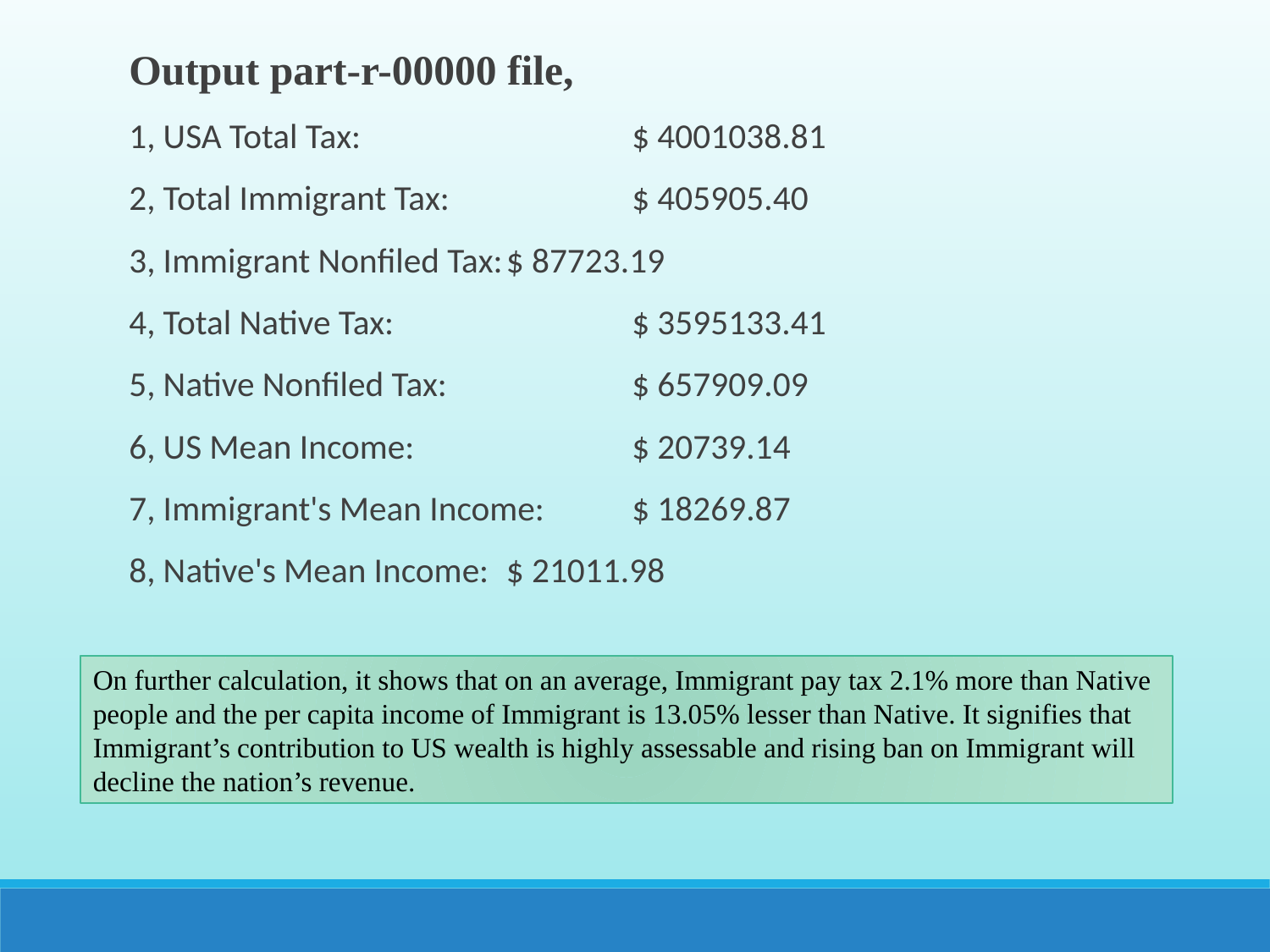

Output part-r-00000 file,
1, USA Total Tax:	 	  	$ 4001038.81
2, Total Immigrant Tax:	  	$ 405905.40
3, Immigrant Nonfiled Tax:	$ 87723.19
4, Total Native Tax:	 	$ 3595133.41
5, Native Nonfiled Tax:	  	$ 657909.09
6, US Mean Income:	  	$ 20739.14
7, Immigrant's Mean Income:   	$ 18269.87
8, Native's Mean Income:  	$ 21011.98
On further calculation, it shows that on an average, Immigrant pay tax 2.1% more than Native
people and the per capita income of Immigrant is 13.05% lesser than Native. It signifies that
Immigrant’s contribution to US wealth is highly assessable and rising ban on Immigrant will
decline the nation’s revenue.